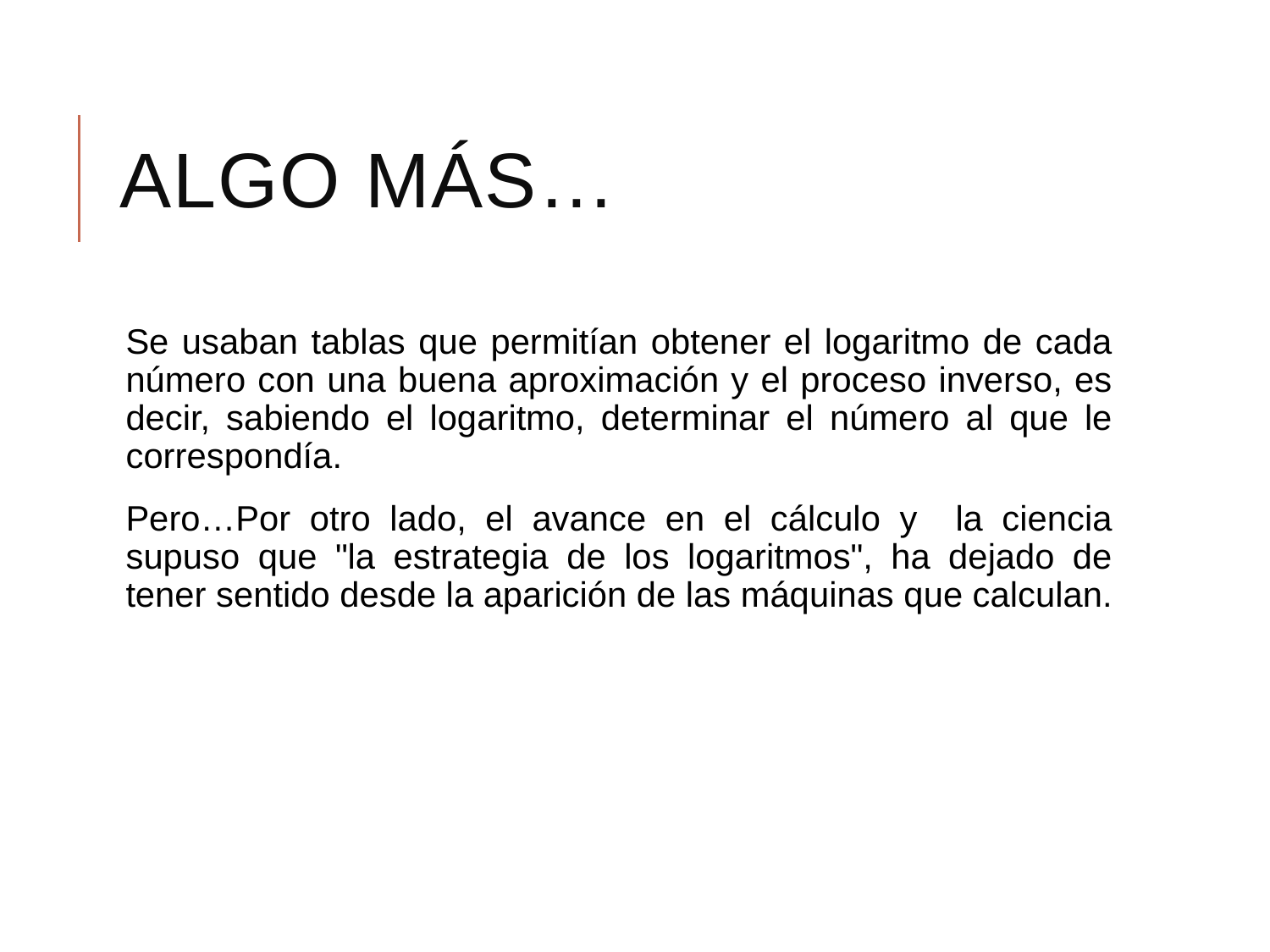

# Algo más…
Se usaban tablas que permitían obtener el logaritmo de cada número con una buena aproximación y el proceso inverso, es decir, sabiendo el logaritmo, determinar el número al que le correspondía.
Pero…Por otro lado, el avance en el cálculo y  la ciencia supuso que "la estrategia de los logaritmos", ha dejado de tener sentido desde la aparición de las máquinas que calculan.